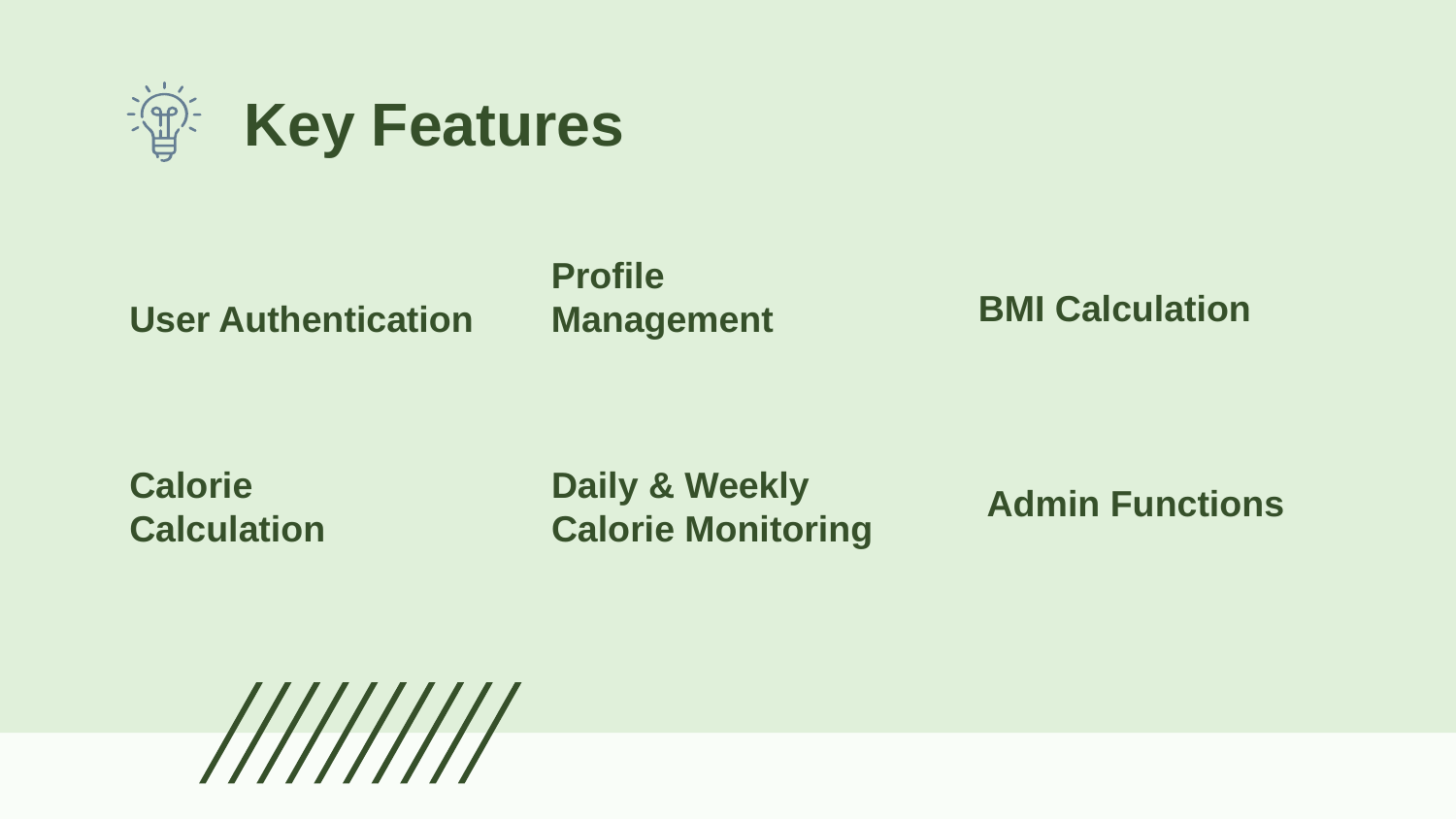

# Key Features

BMI Calculation
User Authentication
Profile
Management
Admin Functions
Calorie
Calculation
Daily & Weekly
Calorie Monitoring